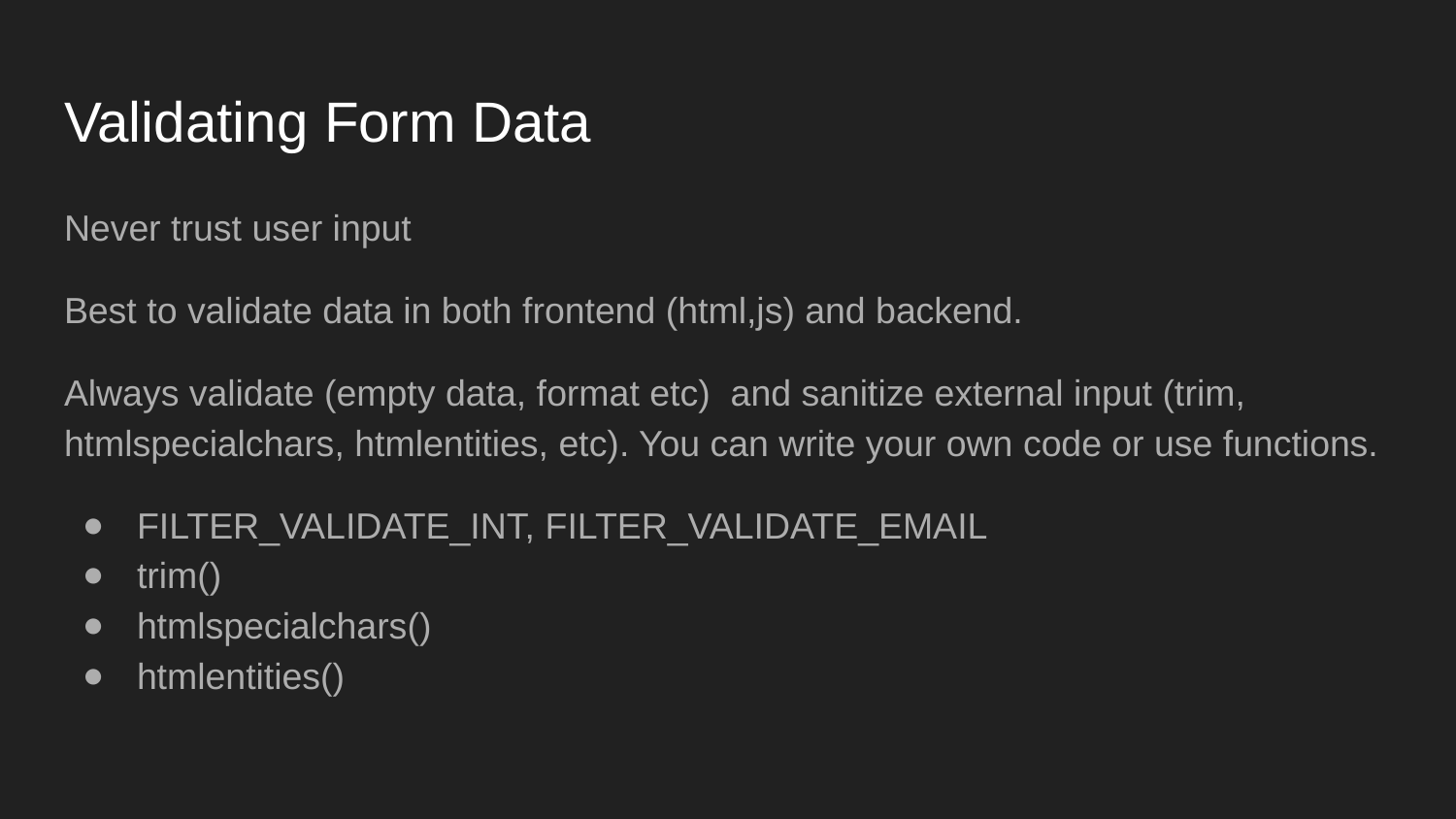

# Validating Form Data
Never trust user input
Best to validate data in both frontend (html,js) and backend.
Always validate (empty data, format etc)  and sanitize external input (trim, htmlspecialchars, htmlentities, etc). You can write your own code or use functions.
FILTER_VALIDATE_INT, FILTER_VALIDATE_EMAIL
trim()
htmlspecialchars()
htmlentities()